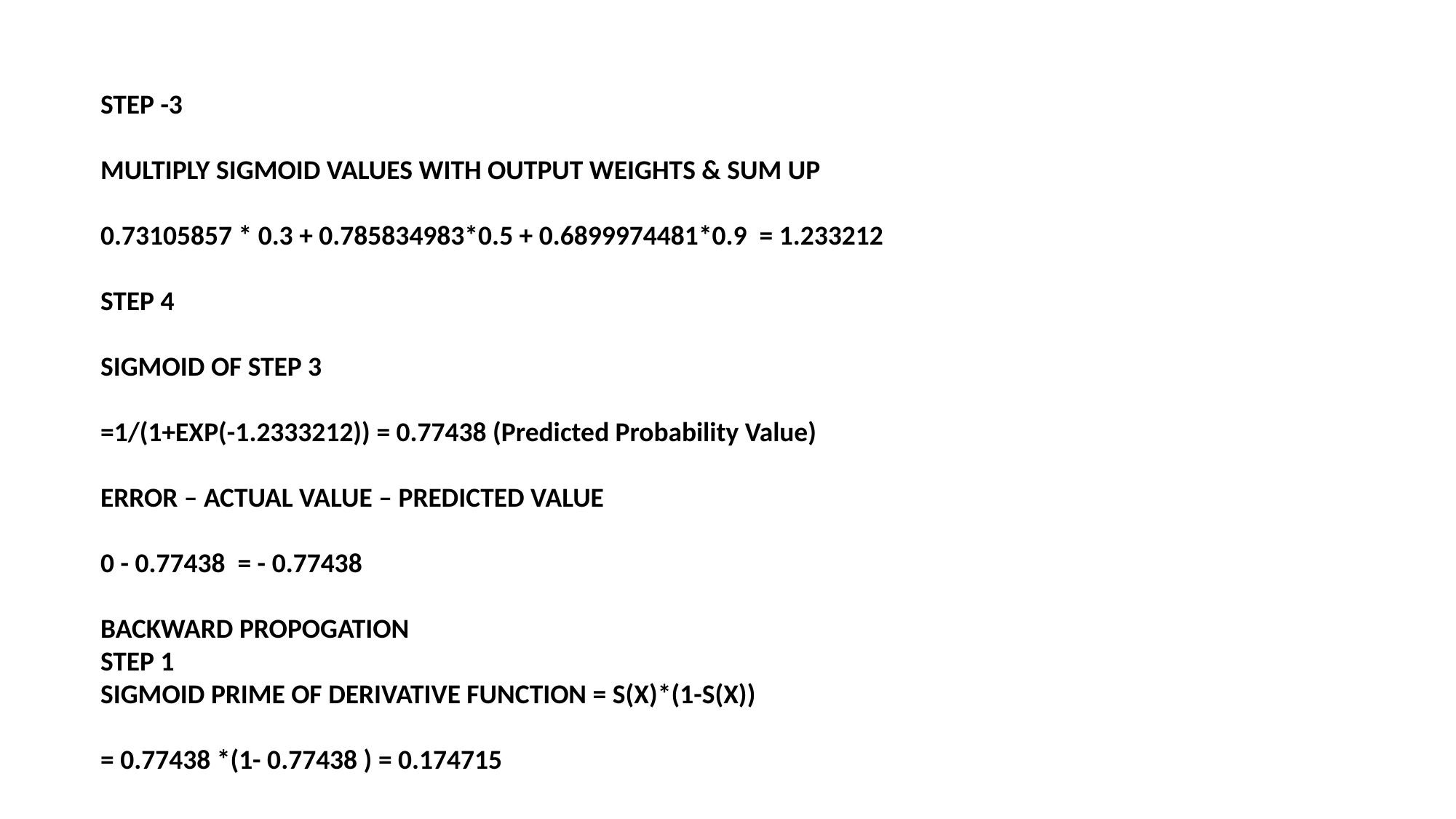

STEP -3

MULTIPLY SIGMOID VALUES WITH OUTPUT WEIGHTS & SUM UP

0.73105857 * 0.3 + 0.785834983*0.5 + 0.6899974481*0.9  = 1.233212

STEP 4

SIGMOID OF STEP 3

=1/(1+EXP(-1.2333212)) = 0.77438 (Predicted Probability Value)

ERROR – ACTUAL VALUE – PREDICTED VALUE

0 - 0.77438  = - 0.77438

BACKWARD PROPOGATION
STEP 1
SIGMOID PRIME OF DERIVATIVE FUNCTION = S(X)*(1-S(X))

= 0.77438 *(1- 0.77438 ) = 0.174715